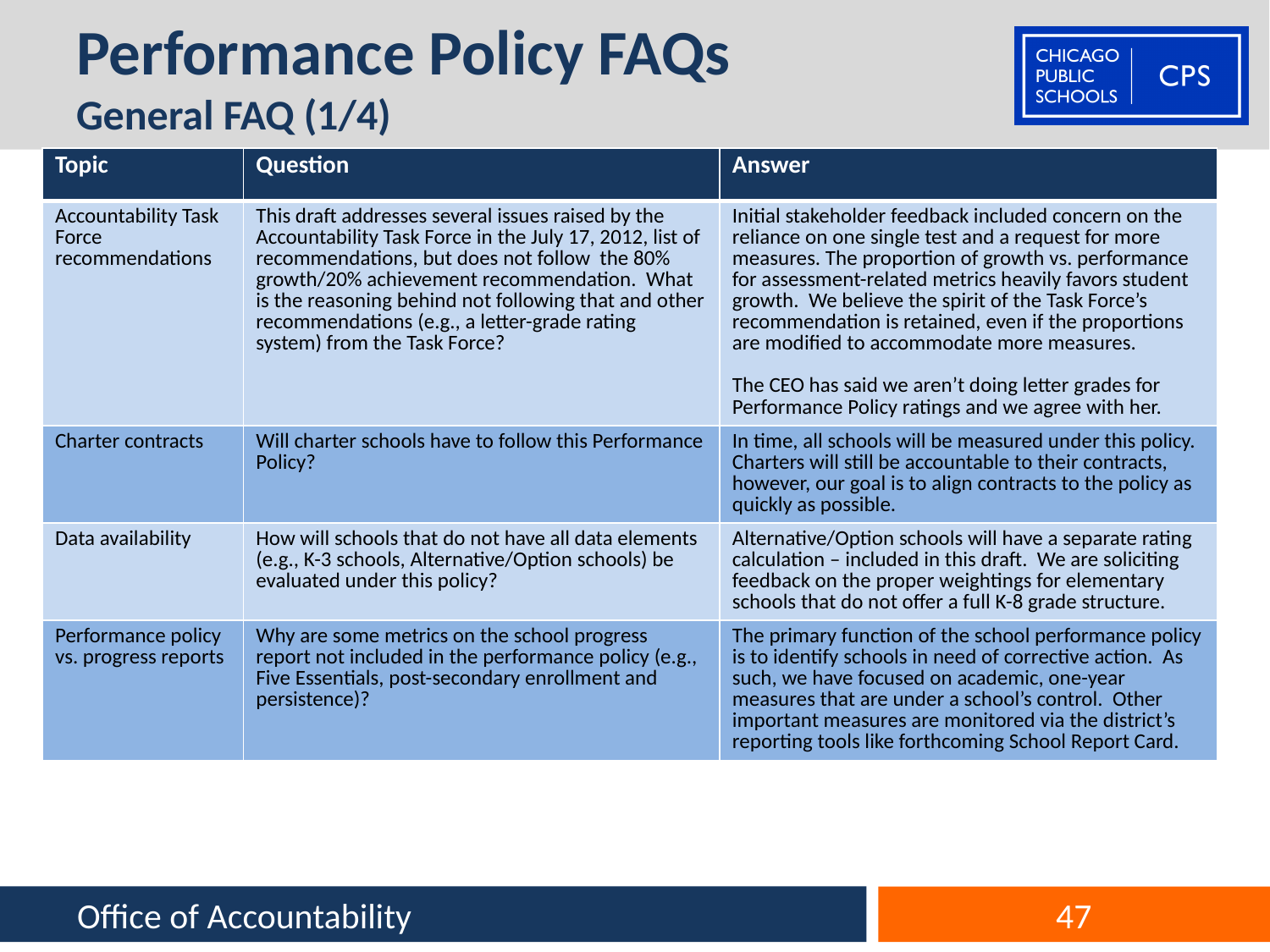

# Performance Policy FAQs General FAQ (1/4)
| Topic | Question | Answer |
| --- | --- | --- |
| Accountability Task Force recommendations | This draft addresses several issues raised by the Accountability Task Force in the July 17, 2012, list of recommendations, but does not follow the 80% growth/20% achievement recommendation. What is the reasoning behind not following that and other recommendations (e.g., a letter-grade rating system) from the Task Force? | Initial stakeholder feedback included concern on the reliance on one single test and a request for more measures. The proportion of growth vs. performance for assessment-related metrics heavily favors student growth. We believe the spirit of the Task Force’s recommendation is retained, even if the proportions are modified to accommodate more measures. The CEO has said we aren’t doing letter grades for Performance Policy ratings and we agree with her. |
| Charter contracts | Will charter schools have to follow this Performance Policy? | In time, all schools will be measured under this policy. Charters will still be accountable to their contracts, however, our goal is to align contracts to the policy as quickly as possible. |
| Data availability | How will schools that do not have all data elements (e.g., K-3 schools, Alternative/Option schools) be evaluated under this policy? | Alternative/Option schools will have a separate rating calculation – included in this draft. We are soliciting feedback on the proper weightings for elementary schools that do not offer a full K-8 grade structure. |
| Performance policy vs. progress reports | Why are some metrics on the school progress report not included in the performance policy (e.g., Five Essentials, post-secondary enrollment and persistence)? | The primary function of the school performance policy is to identify schools in need of corrective action. As such, we have focused on academic, one-year measures that are under a school’s control. Other important measures are monitored via the district’s reporting tools like forthcoming School Report Card. |
Office of Accountability
47